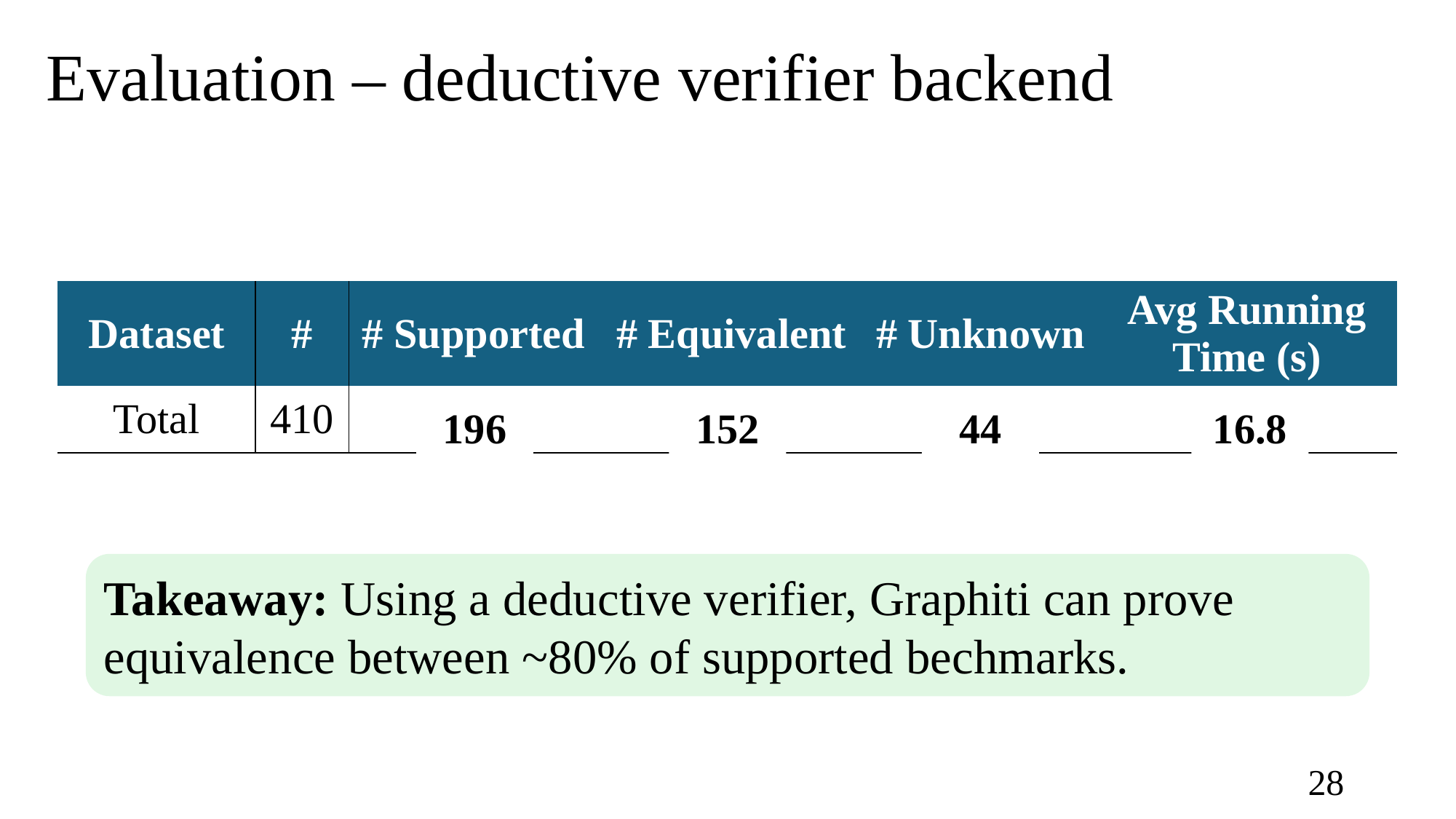

# Evaluation – deductive verifier backend
| Dataset | # | # Supported | # Equivalent | # Unknown | Avg Running Time (s) |
| --- | --- | --- | --- | --- | --- |
| Total | 410 | 196 | 152 | 44 | 16.8 |
196
152
44
16.8
Takeaway: Using a deductive verifier, Graphiti can prove equivalence between ~80% of supported bechmarks.
28